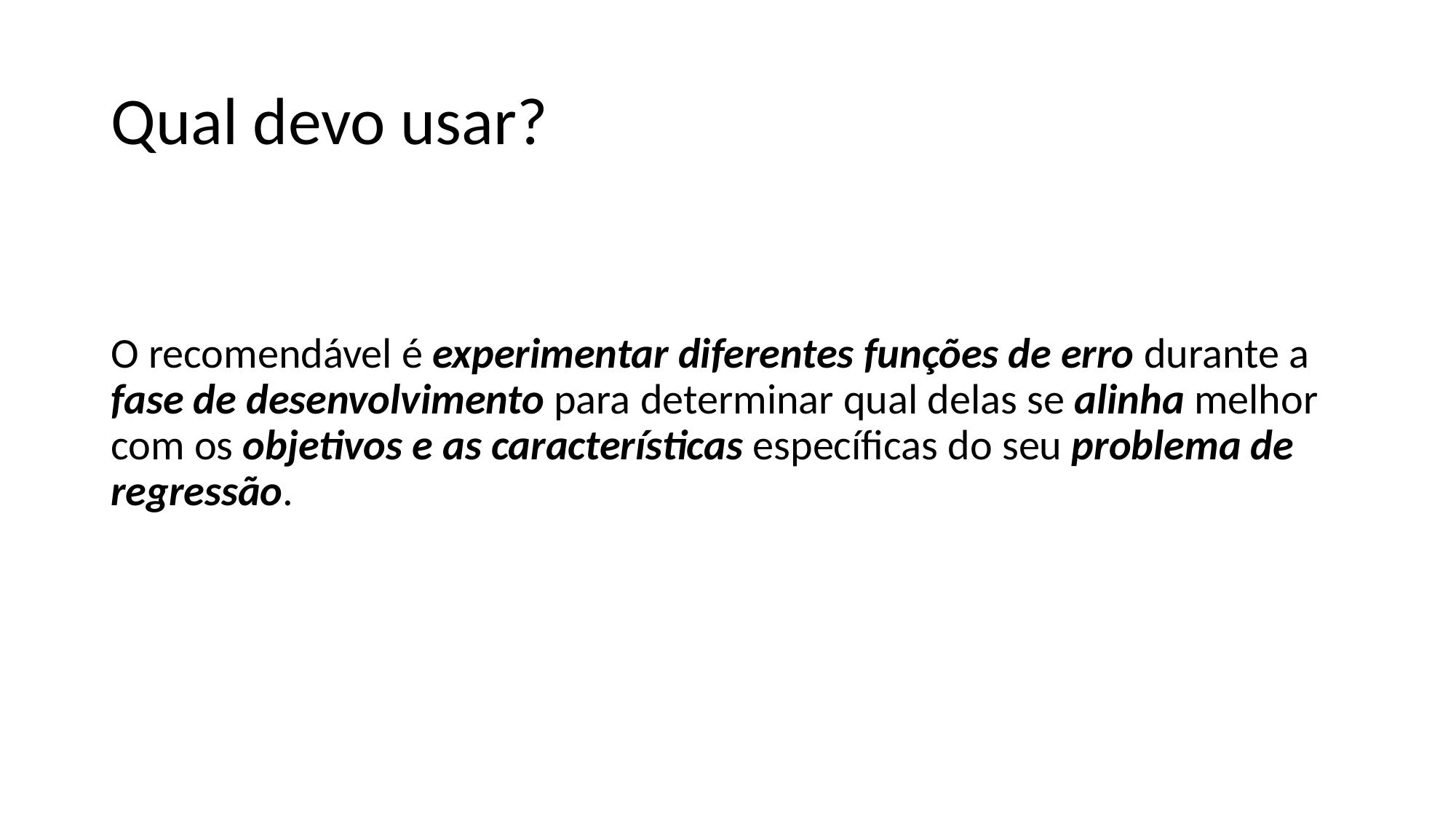

# Qual devo usar?
O recomendável é experimentar diferentes funções de erro durante a fase de desenvolvimento para determinar qual delas se alinha melhor com os objetivos e as características específicas do seu problema de regressão.